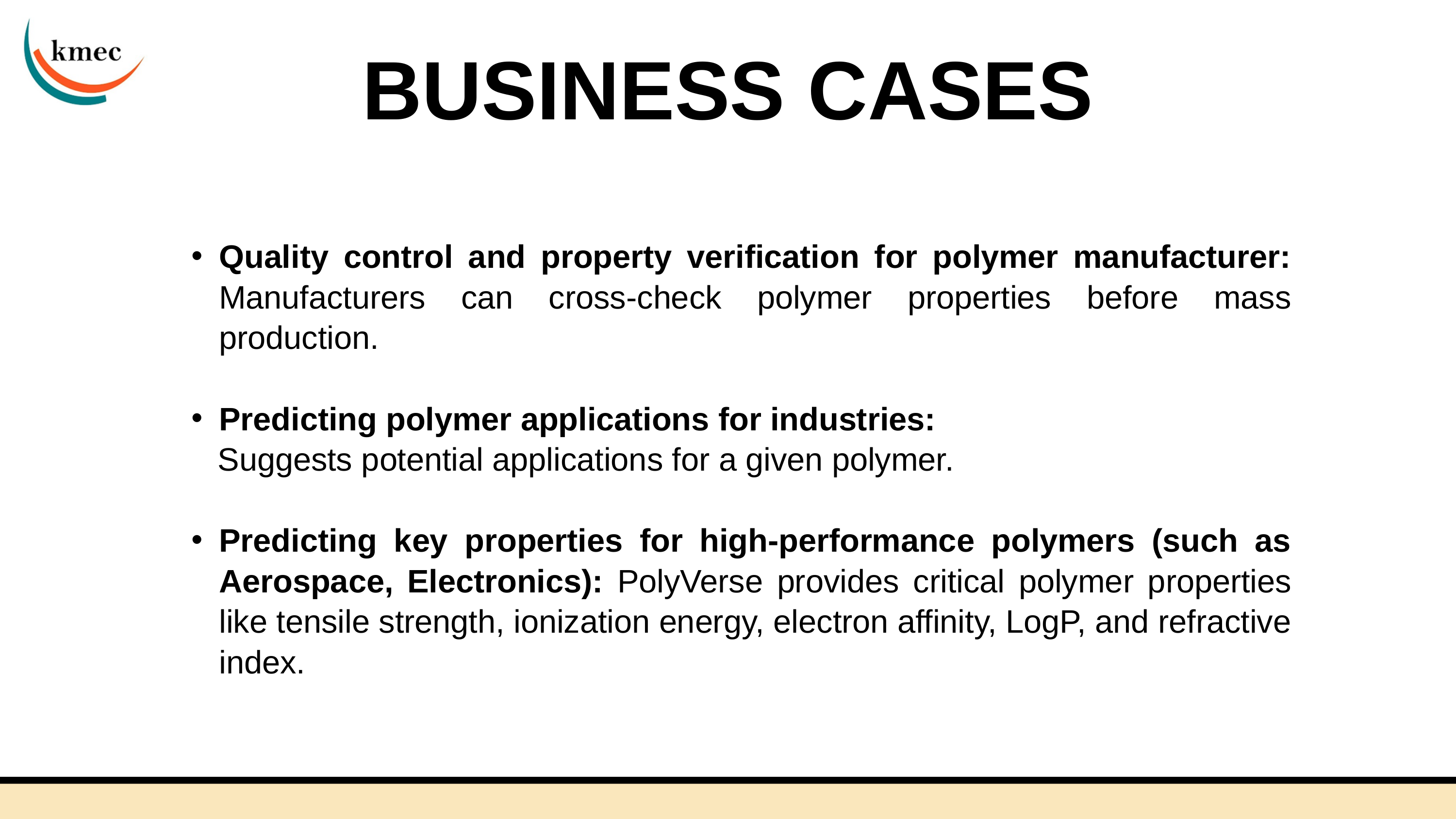

BUSINESS CASES
Quality control and property verification for polymer manufacturer: Manufacturers can cross-check polymer properties before mass production.

Predicting polymer applications for industries:
      Suggests potential applications for a given polymer.

Predicting key properties for high-performance polymers (such as Aerospace, Electronics): PolyVerse provides critical polymer properties like tensile strength, ionization energy, electron affinity, LogP, and refractive index.